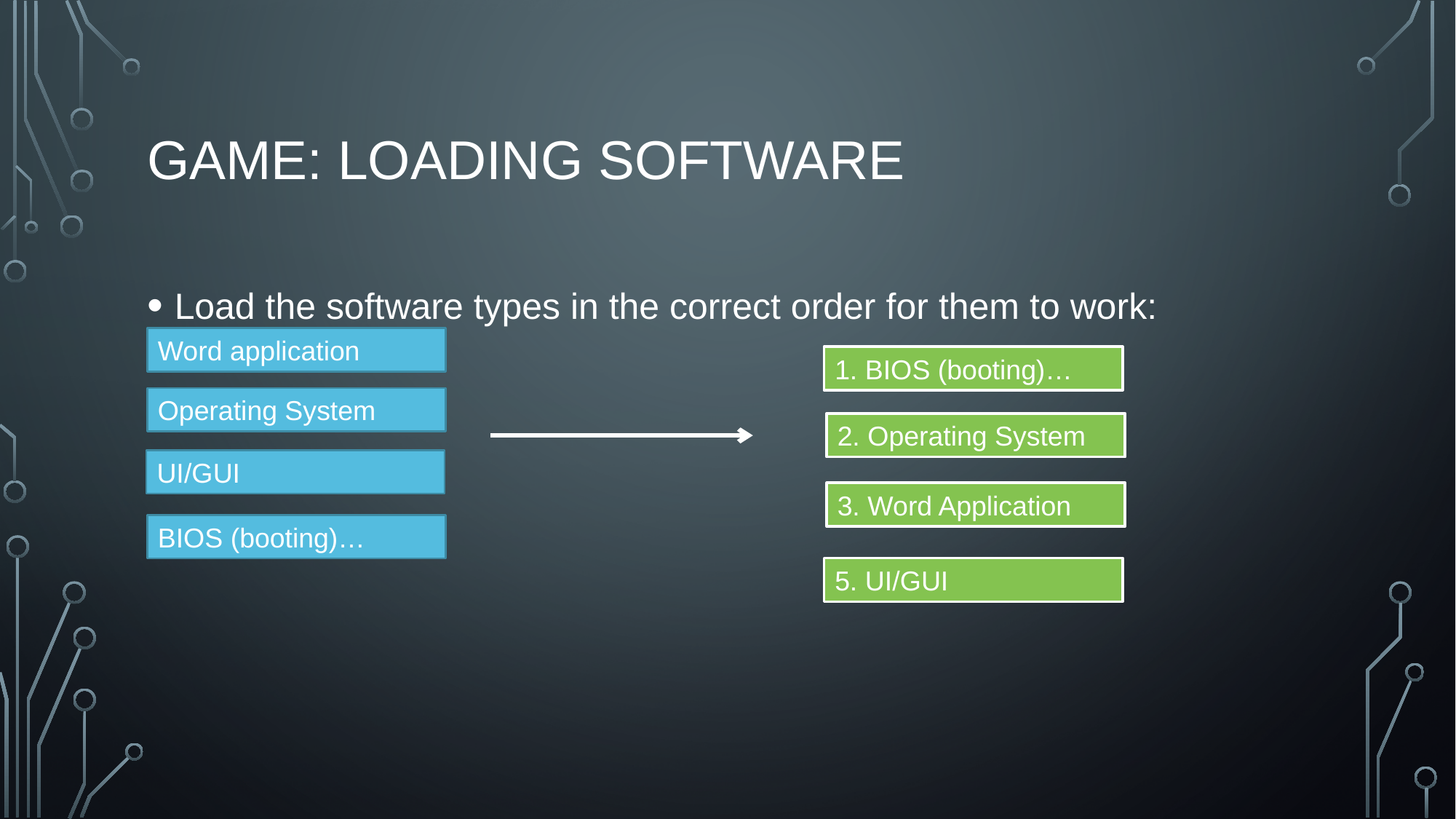

# Game: loading software
Load the software types in the correct order for them to work:

Word application
1. BIOS (booting)…
Operating System
2. Operating System
UI/GUI
3. Word Application
BIOS (booting)…
5. UI/GUI